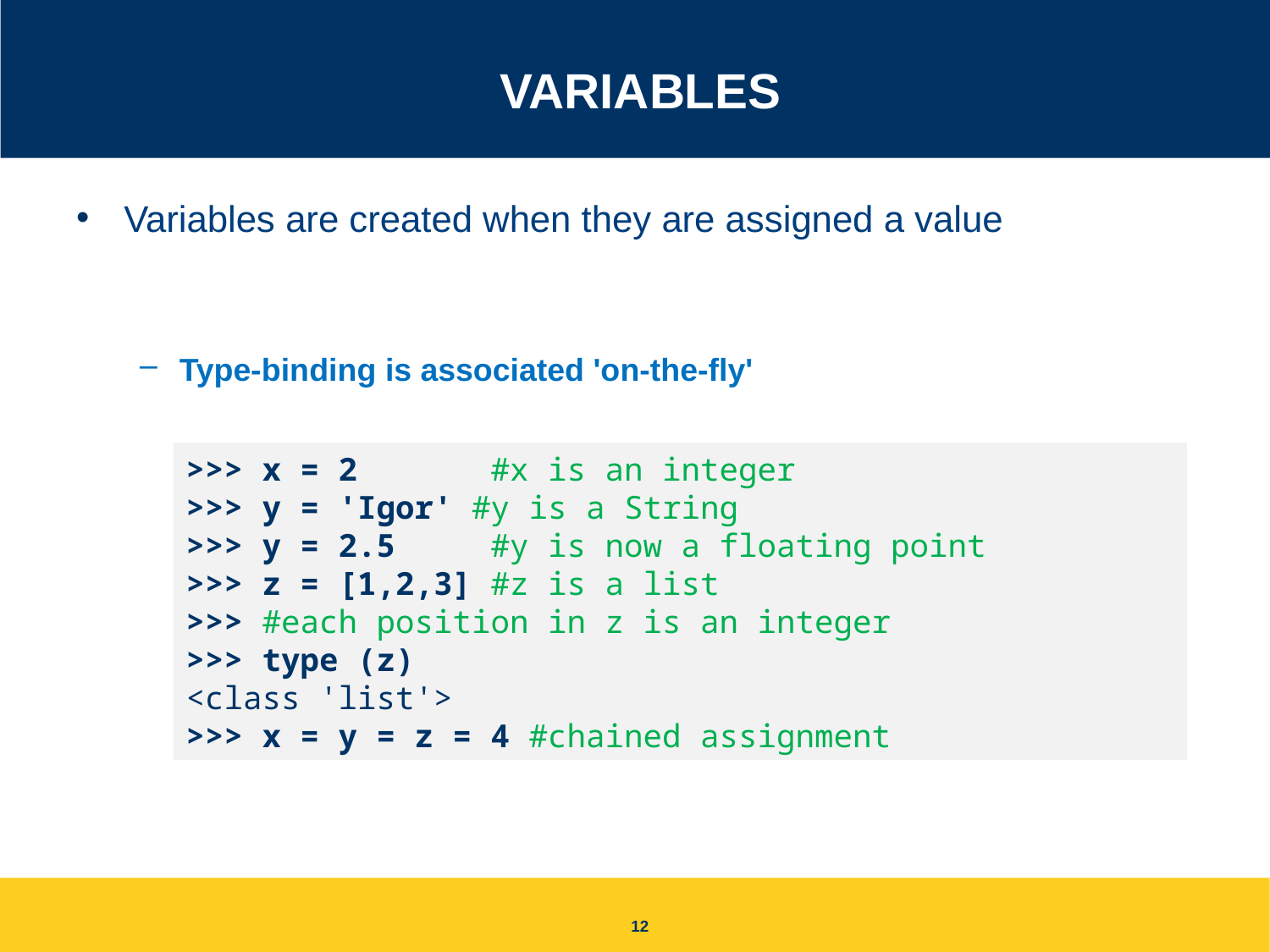

# Variables
Variables are created when they are assigned a value

Type-binding is associated 'on-the-fly'

>>> x = 2       #x is an integer
>>> y = 'Igor' #y is a String
>>> y = 2.5     #y is now a floating point
>>> z = [1,2,3] #z is a list
>>> #each position in z is an integer
>>> type (z)
<class 'list'>
>>> x = y = z = 4 #chained assignment
12